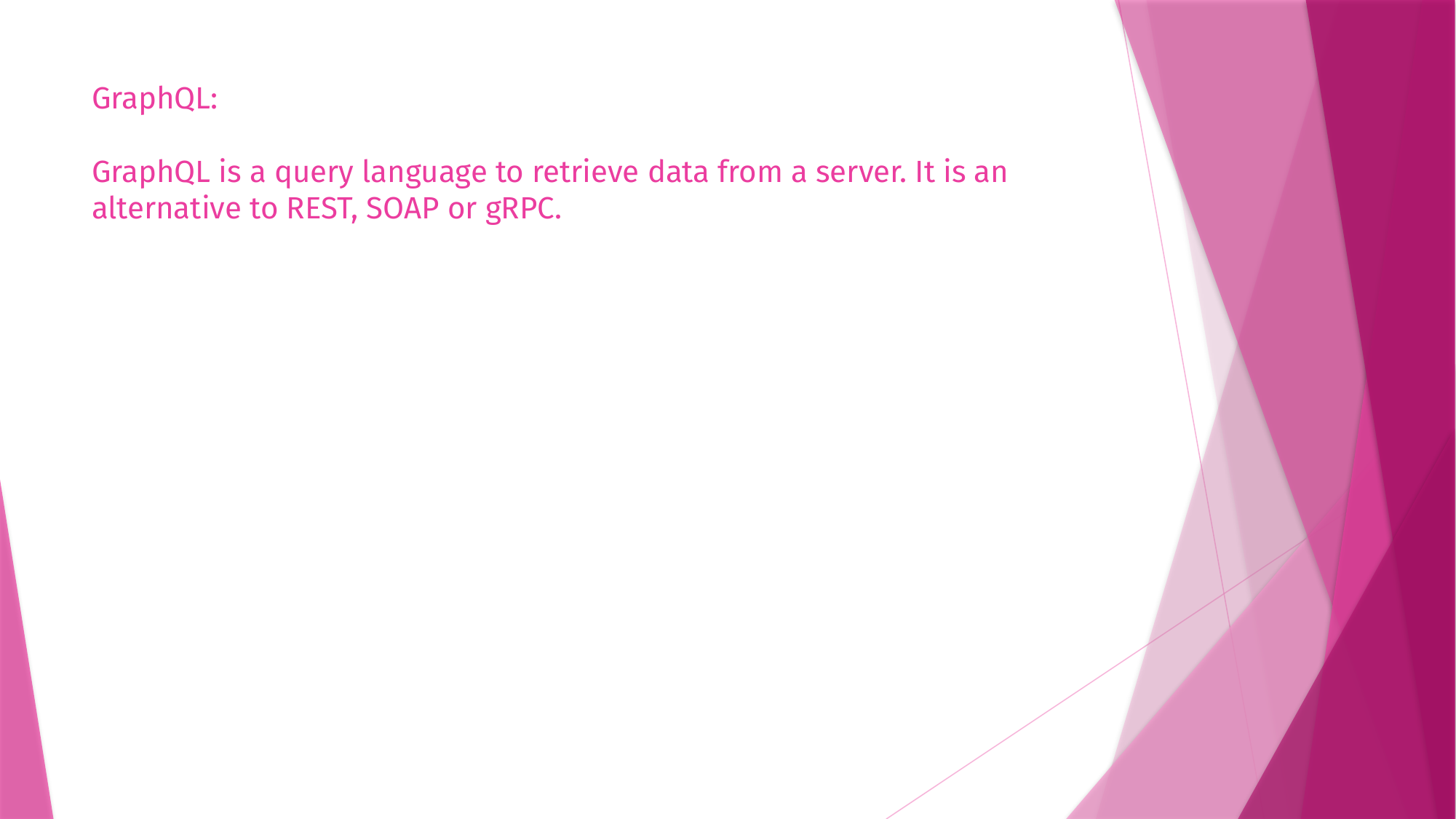

# GraphQL: GraphQL is a query language to retrieve data from a server. It is an alternative to REST, SOAP or gRPC.